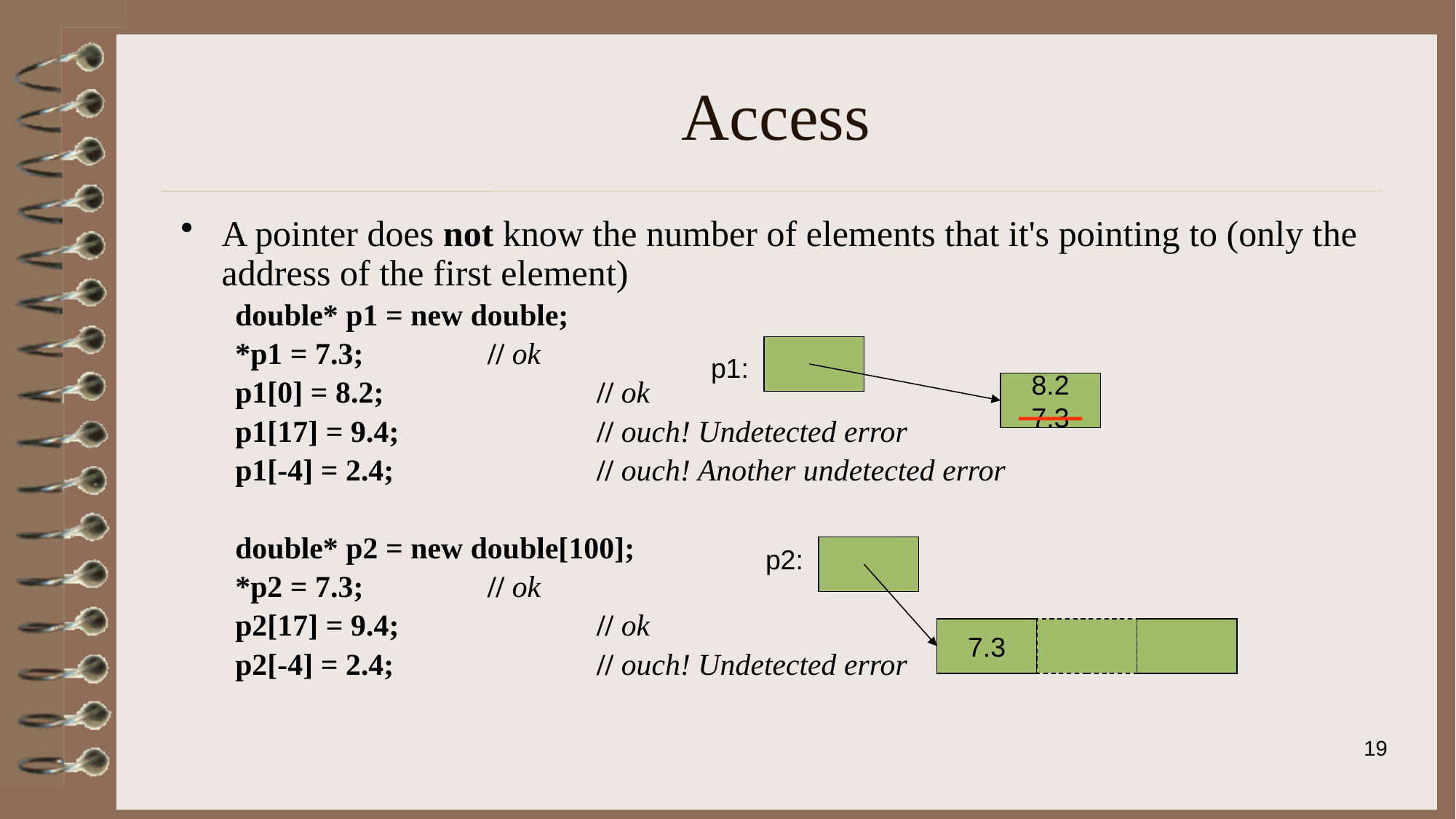

# Access
A pointer does not know the number of elements that it's pointing to (only the address of the first element)
double* p1 = new double;
*p1 = 7.3;		// ok
p1[0] = 8.2;		// ok
p1[17] = 9.4;		// ouch! Undetected error
p1[-4] = 2.4;		// ouch! Another undetected error

double* p2 = new double[100];
*p2 = 7.3;		// ok
p2[17] = 9.4;		// ok
p2[-4] = 2.4;		// ouch! Undetected error

p1:

8.2
7.3

p2:

7.3

19